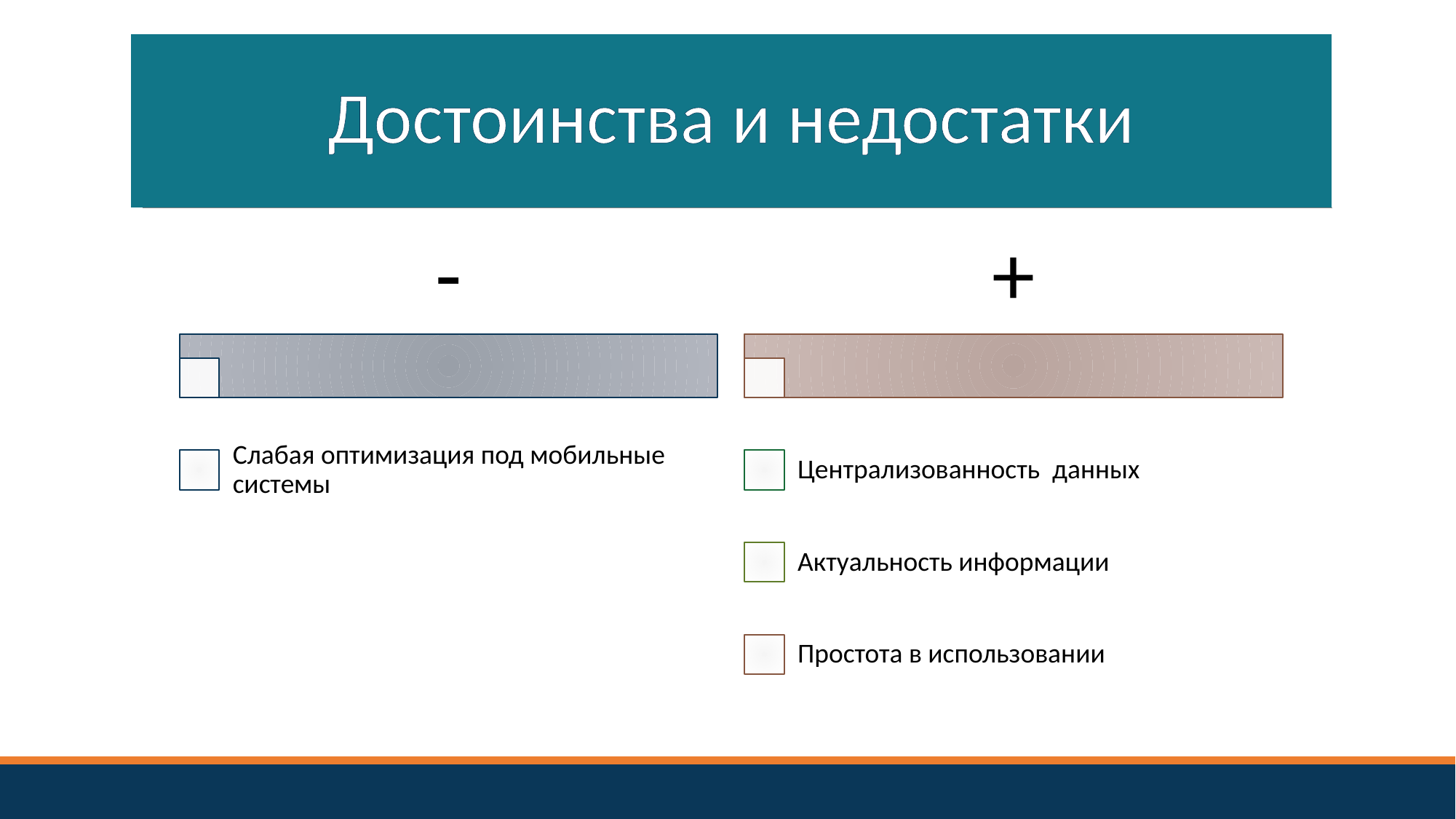

# Достоинства и недостатки
-
Слабая оптимизация под мобильные системы
+
Централизованность  данных
Актуальность информации
Простота в использовании